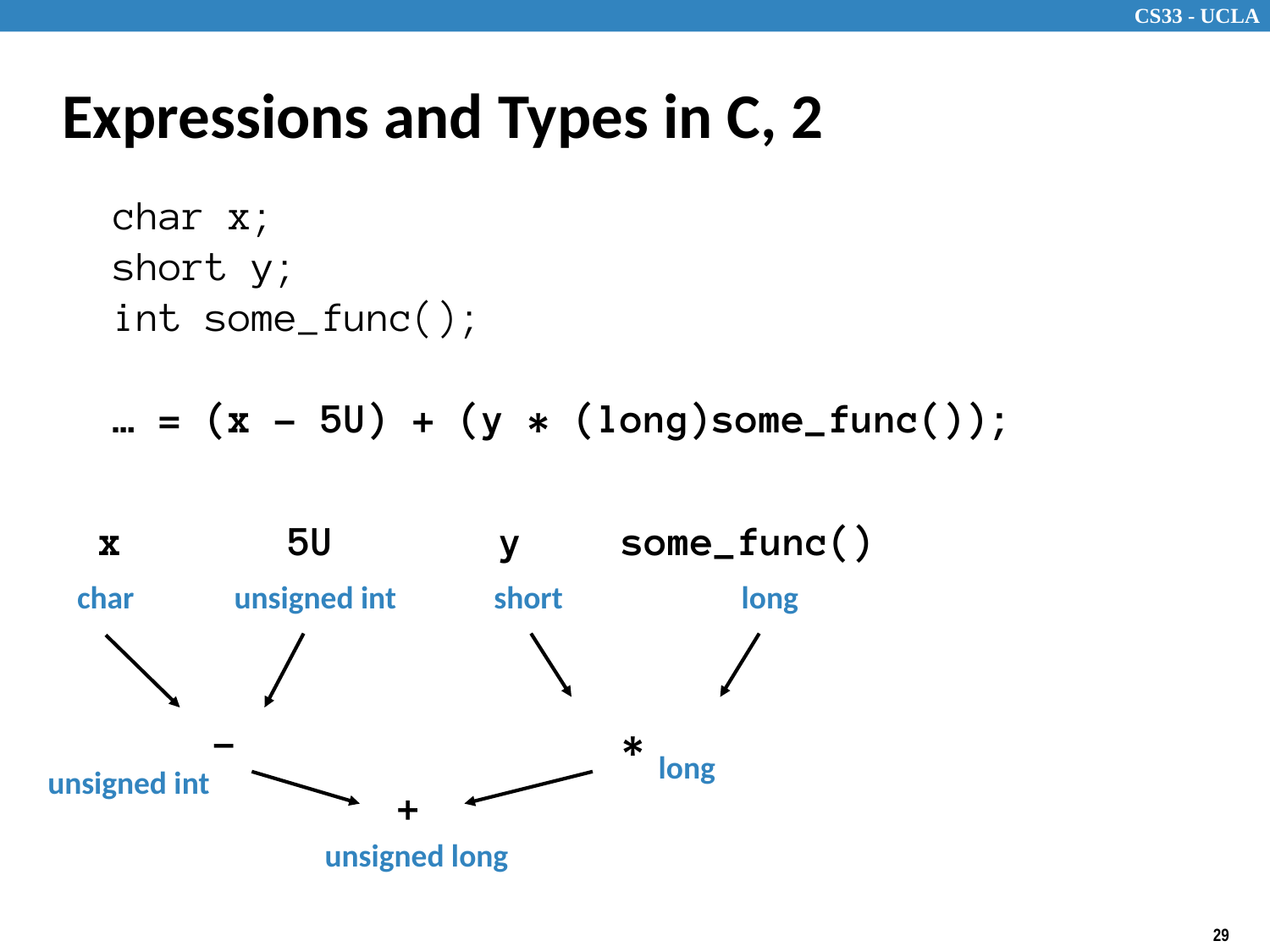

# Expressions and Types in C, 2
char x;
short y;
int some_func();

… = (x - 5U) + (y * (long)some_func());
x
5U
y
some_func()
char
unsigned int
short
long
*
-
long
unsigned int
+
unsigned long